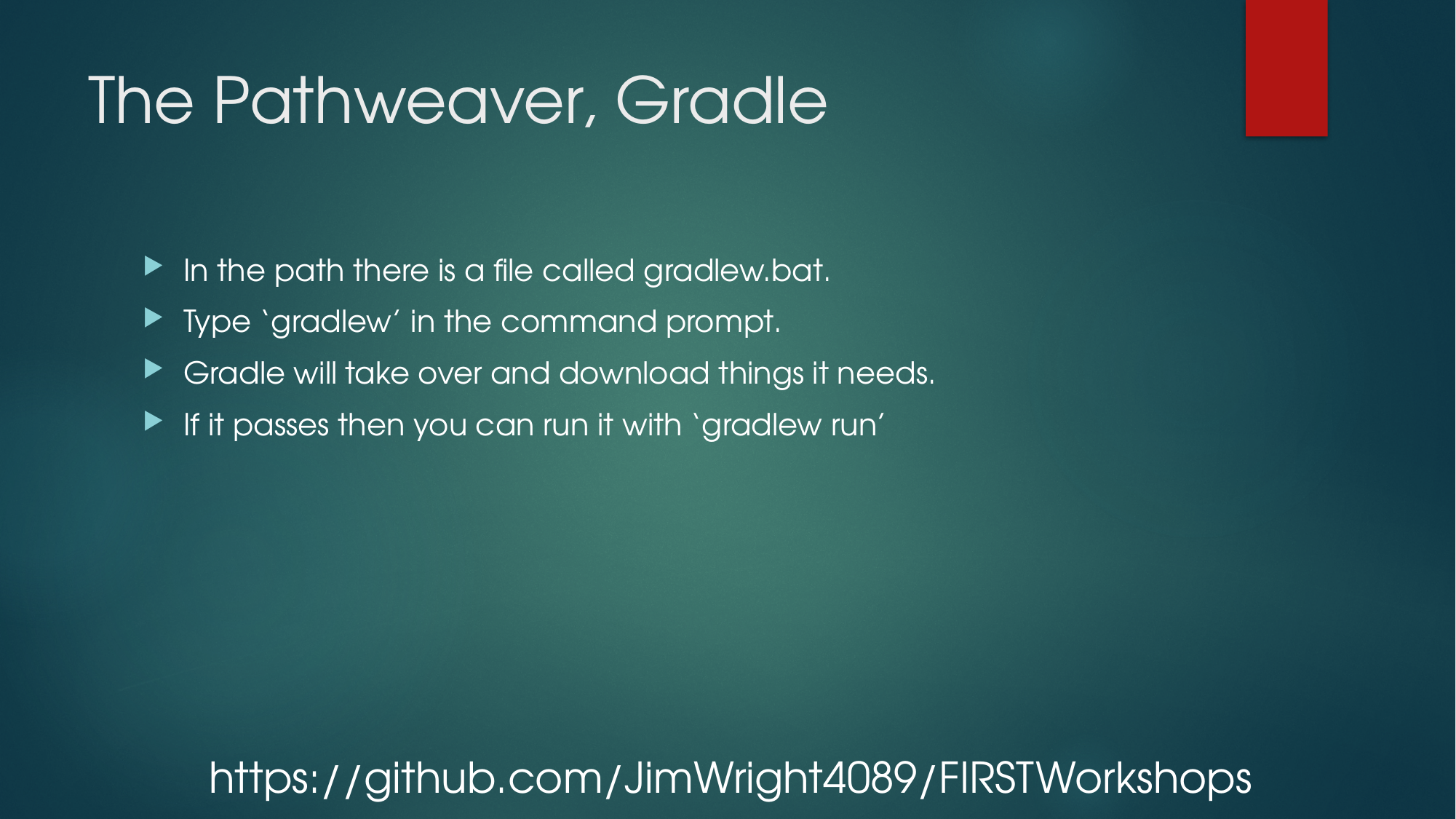

# The Pathweaver, Gradle
In the path there is a file called gradlew.bat.
Type ‘gradlew’ in the command prompt.
Gradle will take over and download things it needs.
If it passes then you can run it with ‘gradlew run’
https://github.com/JimWright4089/FIRSTWorkshops